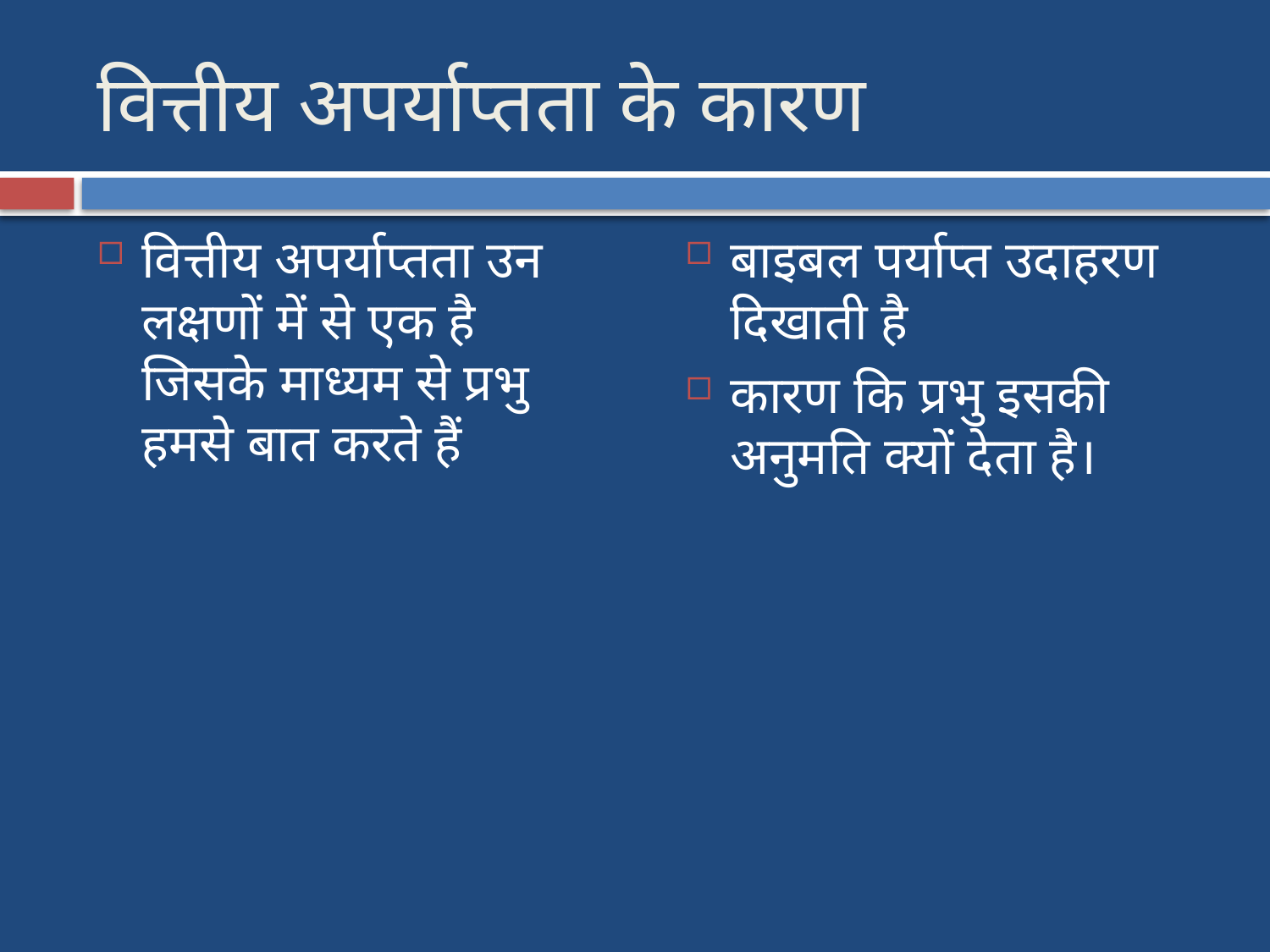

# वित्तीय अपर्याप्तता के कारण
वित्तीय अपर्याप्तता उन लक्षणों में से एक है जिसके माध्यम से प्रभु हमसे बात करते हैं
बाइबल पर्याप्त उदाहरण दिखाती है
कारण कि प्रभु इसकी अनुमति क्यों देता है।